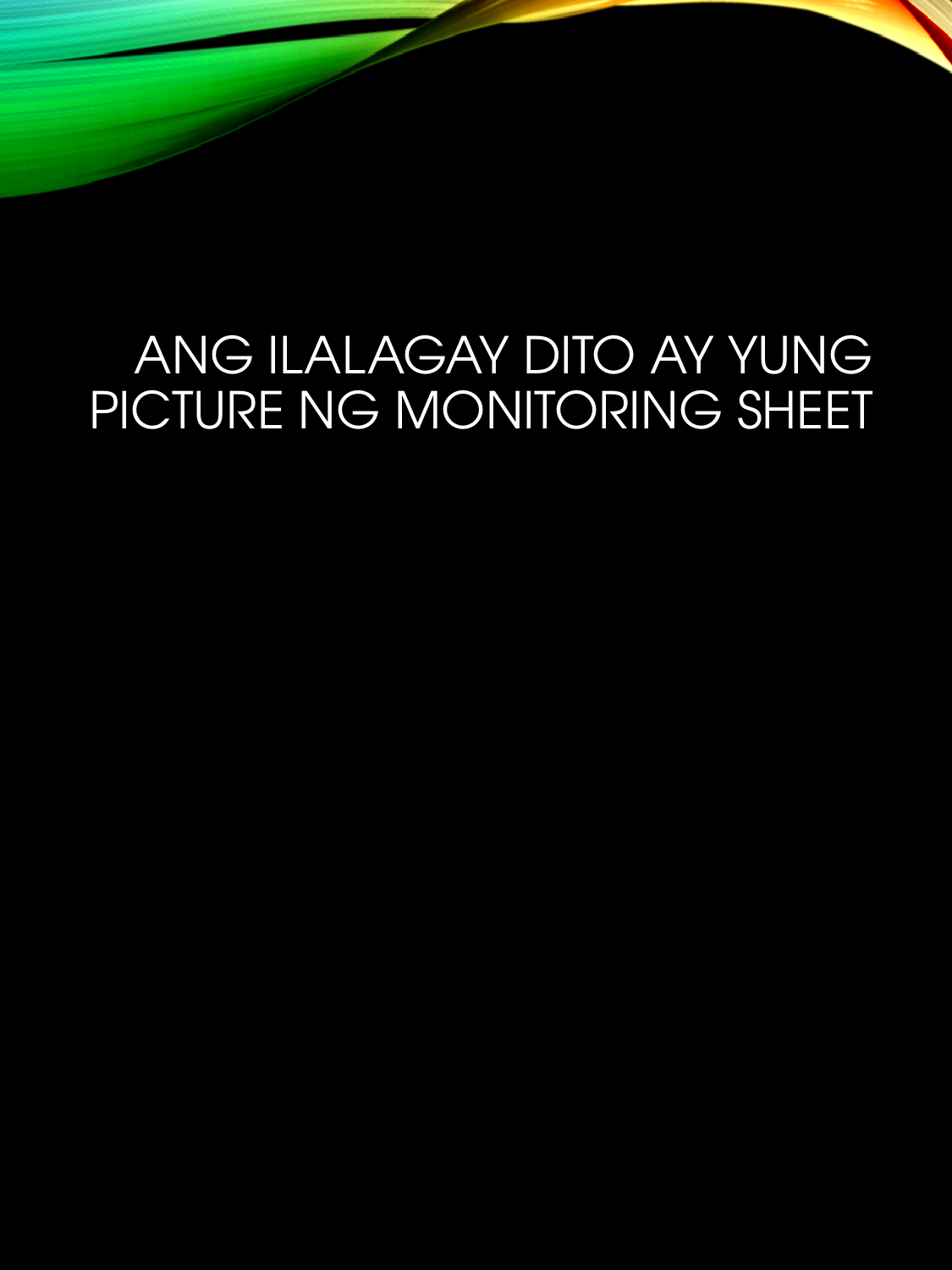

# Ang ilalagay dito ay yung picture ng MONITORING SHEET